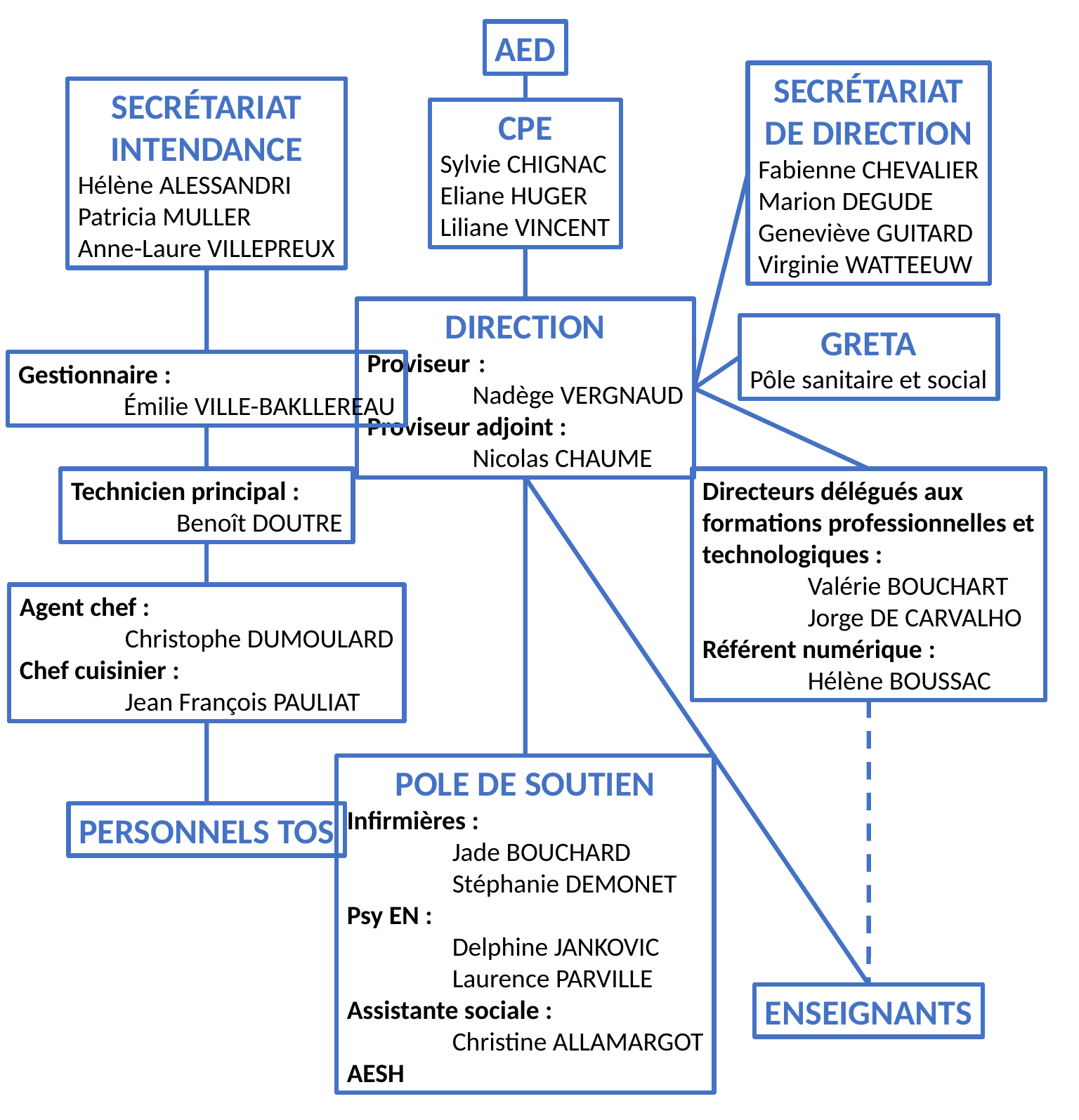

AED
SECRÉTARIAT
DE DIRECTION
Fabienne CHEVALIER
Marion DEGUDE
Geneviève GUITARD
Virginie WATTEEUW
SECRÉTARIAT
INTENDANCE
Hélène ALESSANDRI
Patricia MULLER
Anne-Laure VILLEPREUX
CPE
Sylvie CHIGNAC
Eliane HUGER
Liliane VINCENT
DIRECTION
Proviseur	 :
	Nadège VERGNAUD
Proviseur adjoint :
	Nicolas CHAUME
GRETA
Pôle sanitaire et social
Gestionnaire :
	Émilie VILLE-BAKLLEREAU
Technicien principal :
	Benoît DOUTRE
Directeurs délégués aux
formations professionnelles et
technologiques :
	Valérie BOUCHART
	Jorge DE CARVALHO
Référent numérique :
	Hélène BOUSSAC
Agent chef :
	Christophe DUMOULARD
Chef cuisinier :
	Jean François PAULIAT
POLE DE SOUTIEN
Infirmières :
	Jade BOUCHARD
	Stéphanie DEMONET
Psy EN :
	Delphine JANKOVIC
	Laurence PARVILLE
Assistante sociale :
	Christine ALLAMARGOT
AESH
PERSONNELS TOS
ENSEIGNANTS